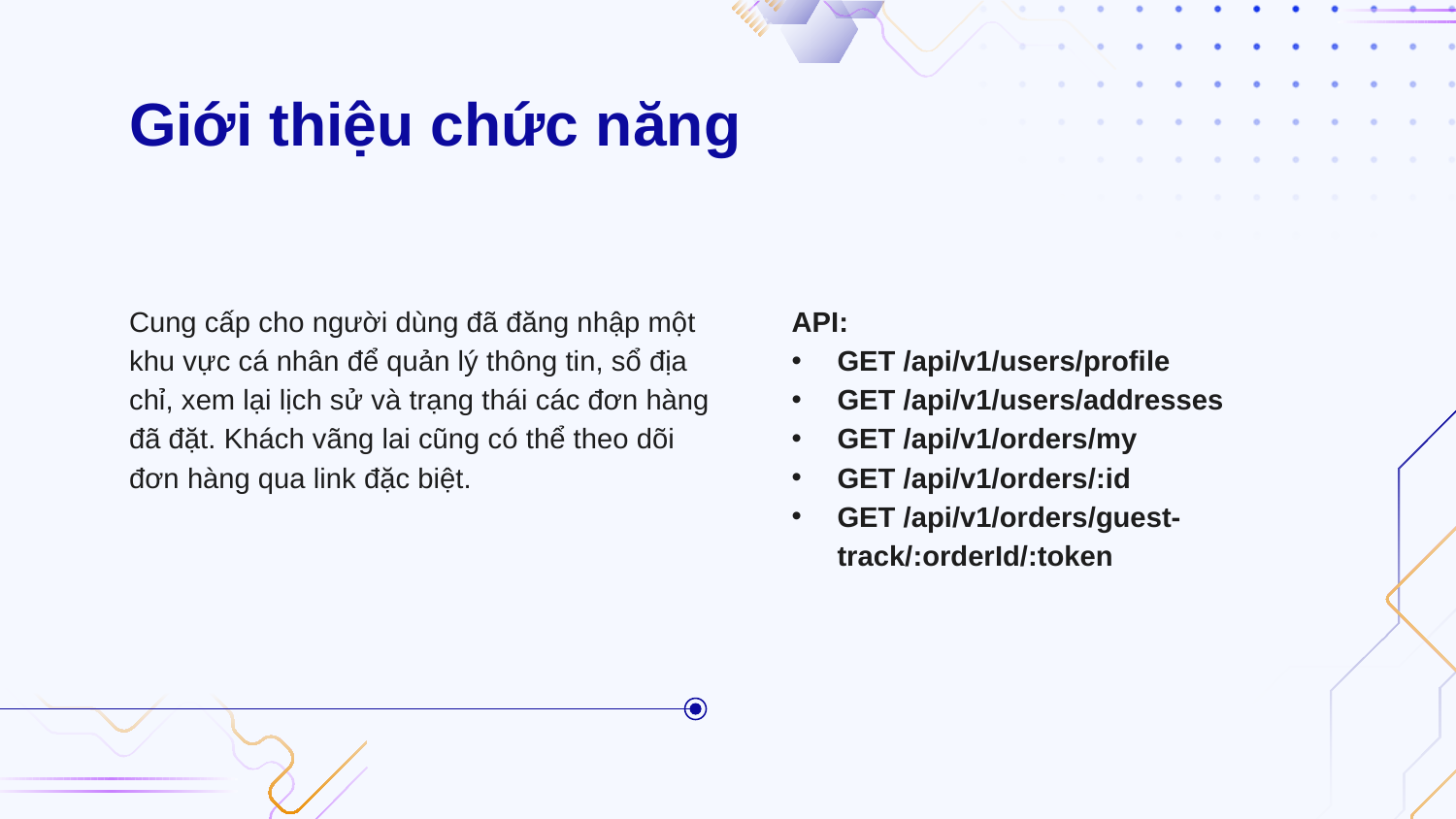

Thanks For Watching
# Giới thiệu chức năng
Cung cấp cho người dùng đã đăng nhập một khu vực cá nhân để quản lý thông tin, sổ địa chỉ, xem lại lịch sử và trạng thái các đơn hàng đã đặt. Khách vãng lai cũng có thể theo dõi đơn hàng qua link đặc biệt.
API:
GET /api/v1/users/profile
GET /api/v1/users/addresses
GET /api/v1/orders/my
GET /api/v1/orders/:id
GET /api/v1/orders/guest-track/:orderId/:token